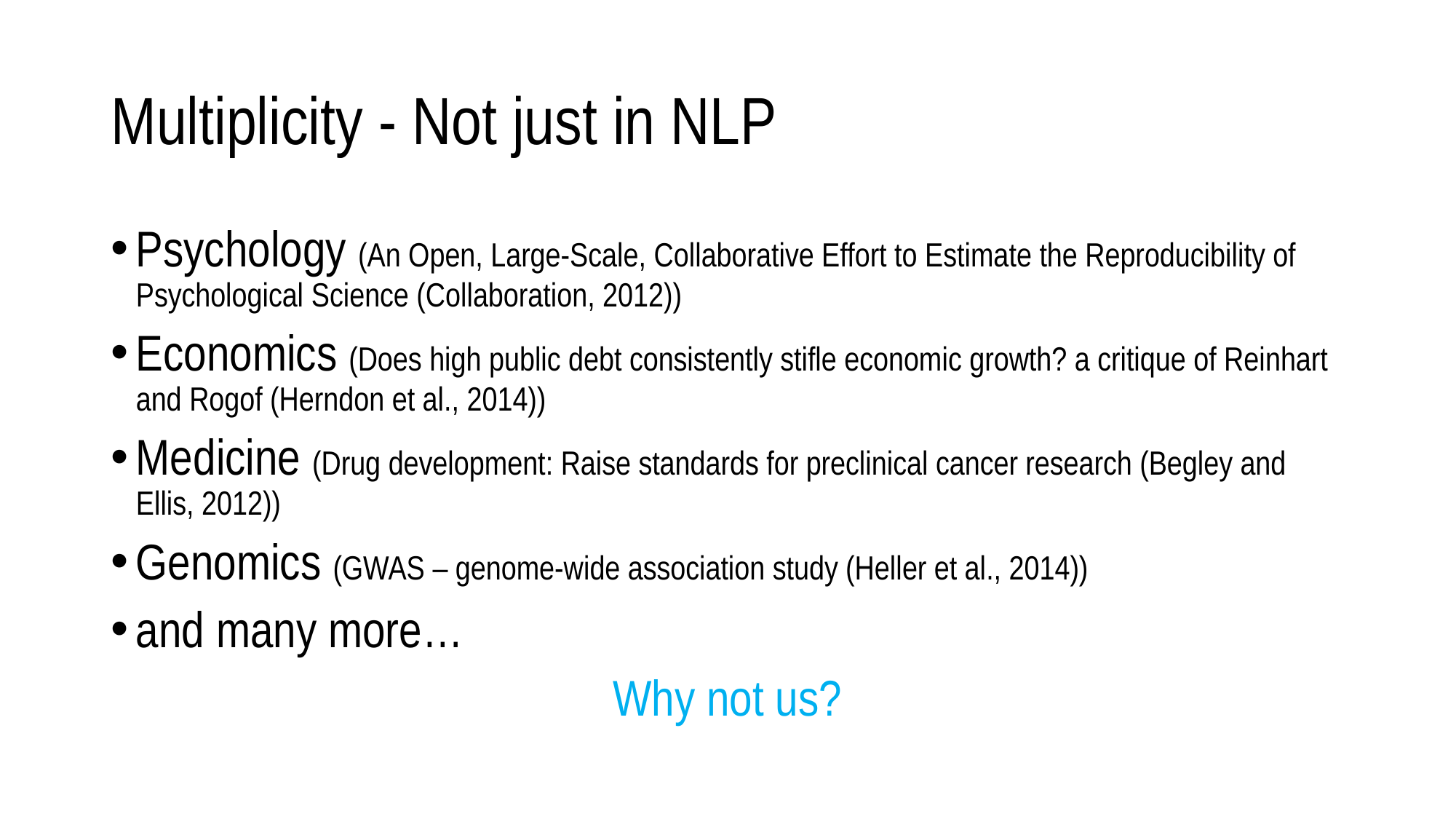

# Multiplicity - Not just in NLP
Psychology (An Open, Large-Scale, Collaborative Effort to Estimate the Reproducibility of Psychological Science (Collaboration, 2012))
Economics (Does high public debt consistently stifle economic growth? a critique of Reinhart and Rogof (Herndon et al., 2014))
Medicine (Drug development: Raise standards for preclinical cancer research (Begley and Ellis, 2012))
Genomics (GWAS – genome-wide association study (Heller et al., 2014))
and many more…
Why not us?